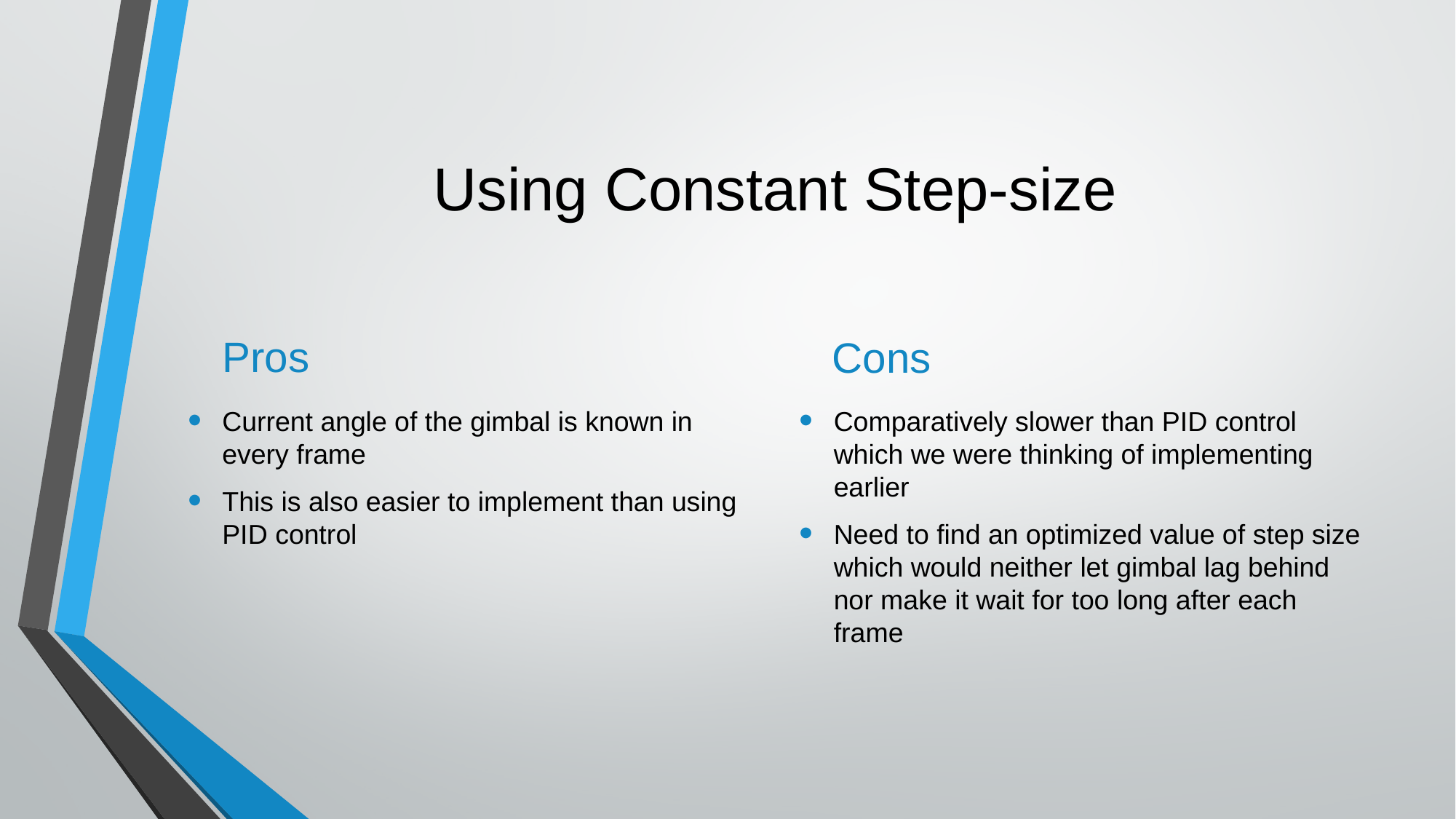

# Using Constant Step-size
Pros
Cons
Current angle of the gimbal is known in every frame
This is also easier to implement than using PID control
Comparatively slower than PID control which we were thinking of implementing earlier
Need to find an optimized value of step size which would neither let gimbal lag behind nor make it wait for too long after each frame